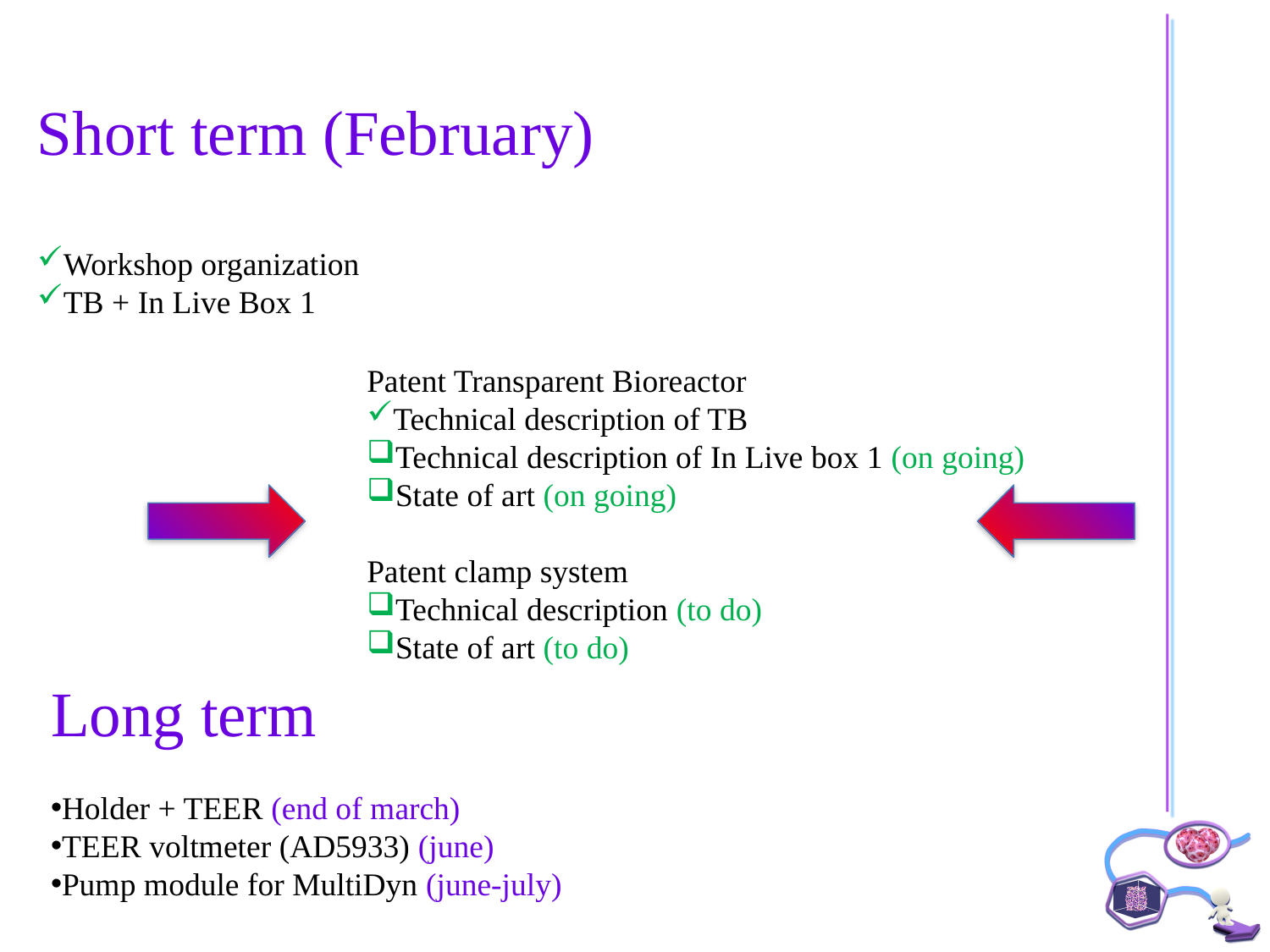

Short term (February)

Workshop organization
TB + In Live Box 1

Patent Transparent Bioreactor
Technical description of TB
Technical description of In Live box 1 (on going)
State of art (on going)

Patent clamp system
Technical description (to do)
State of art (to do)

Long term

Holder + TEER (end of march)
TEER voltmeter (AD5933) (june)
Pump module for MultiDyn (june-july)